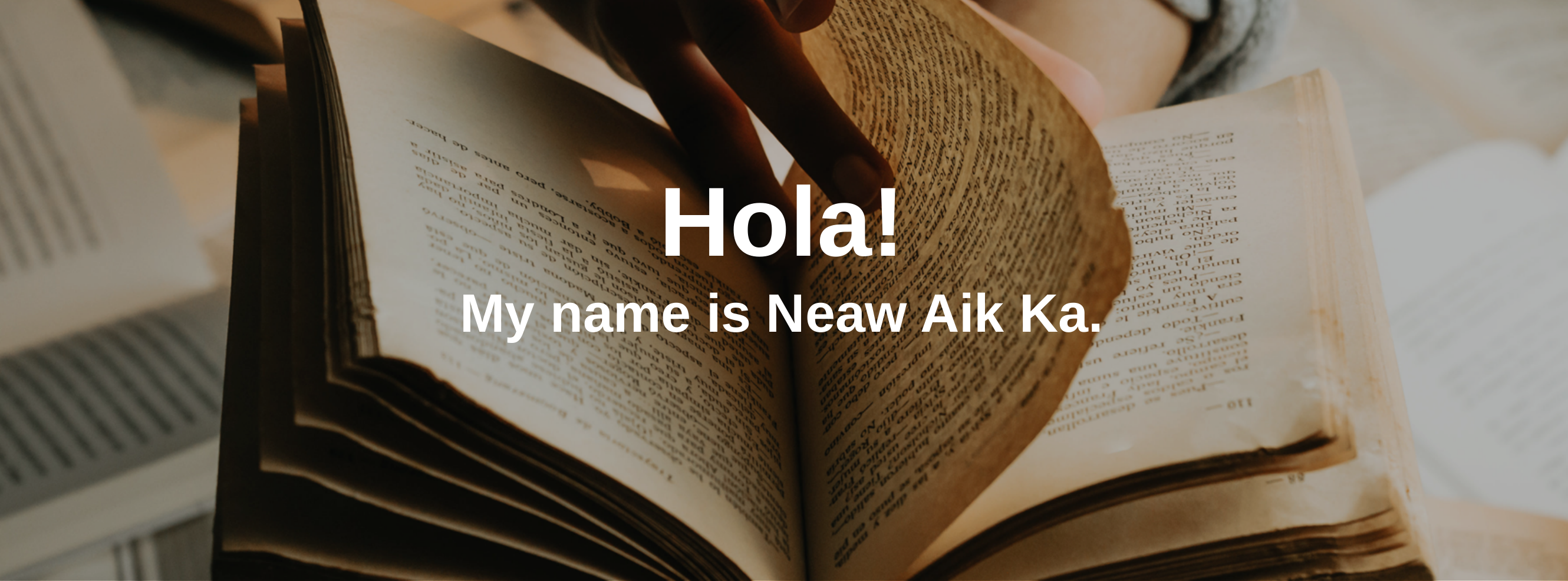

Hola!
My name is Neaw Aik Ka.